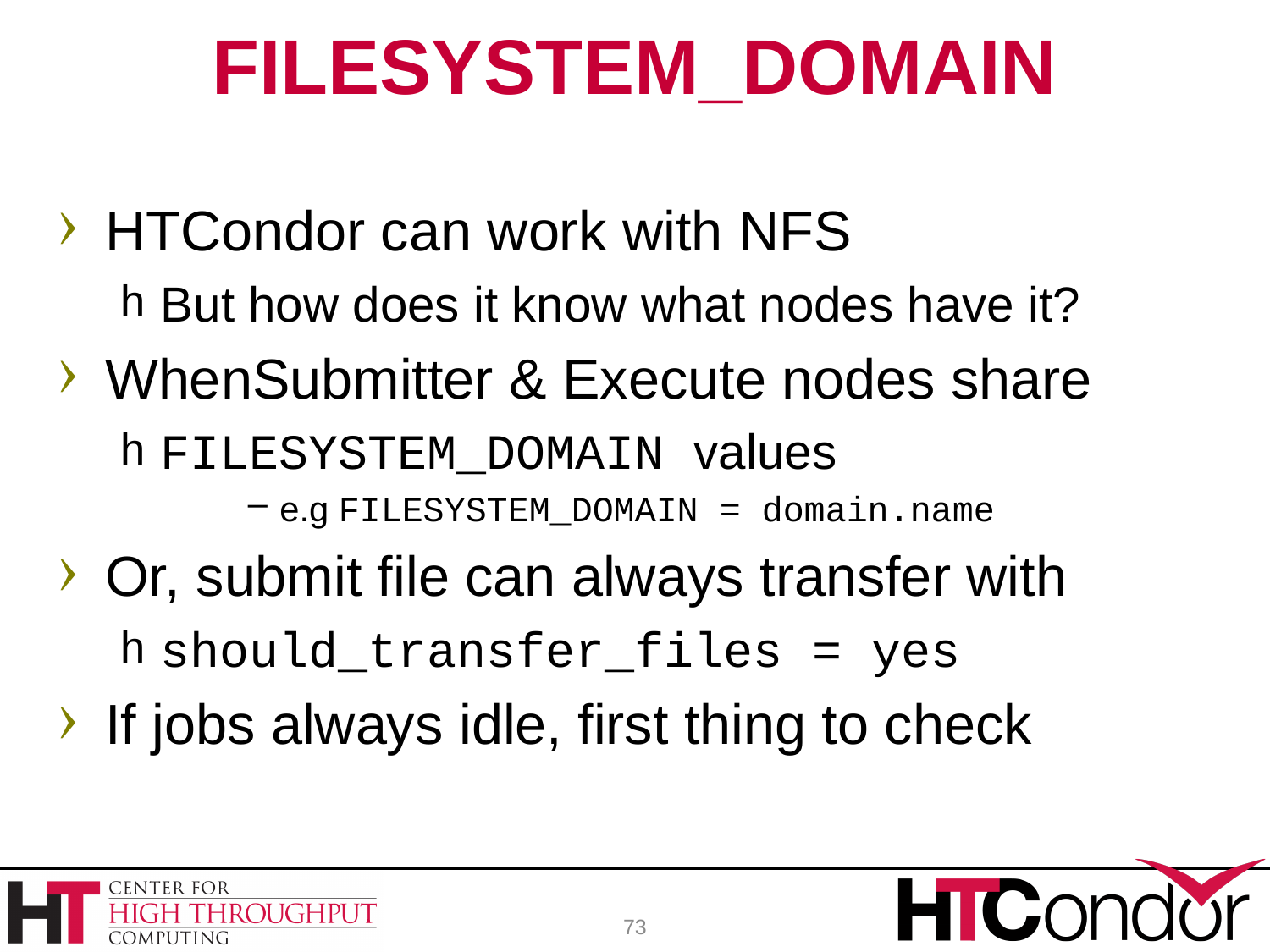

# FILESYSTEM_DOMAIN
HTCondor can work with NFS
But how does it know what nodes have it?
WhenSubmitter & Execute nodes share
FILESYSTEM_DOMAIN values
e.g FILESYSTEM_DOMAIN = domain.name
Or, submit file can always transfer with
should_transfer_files = yes
If jobs always idle, first thing to check
73